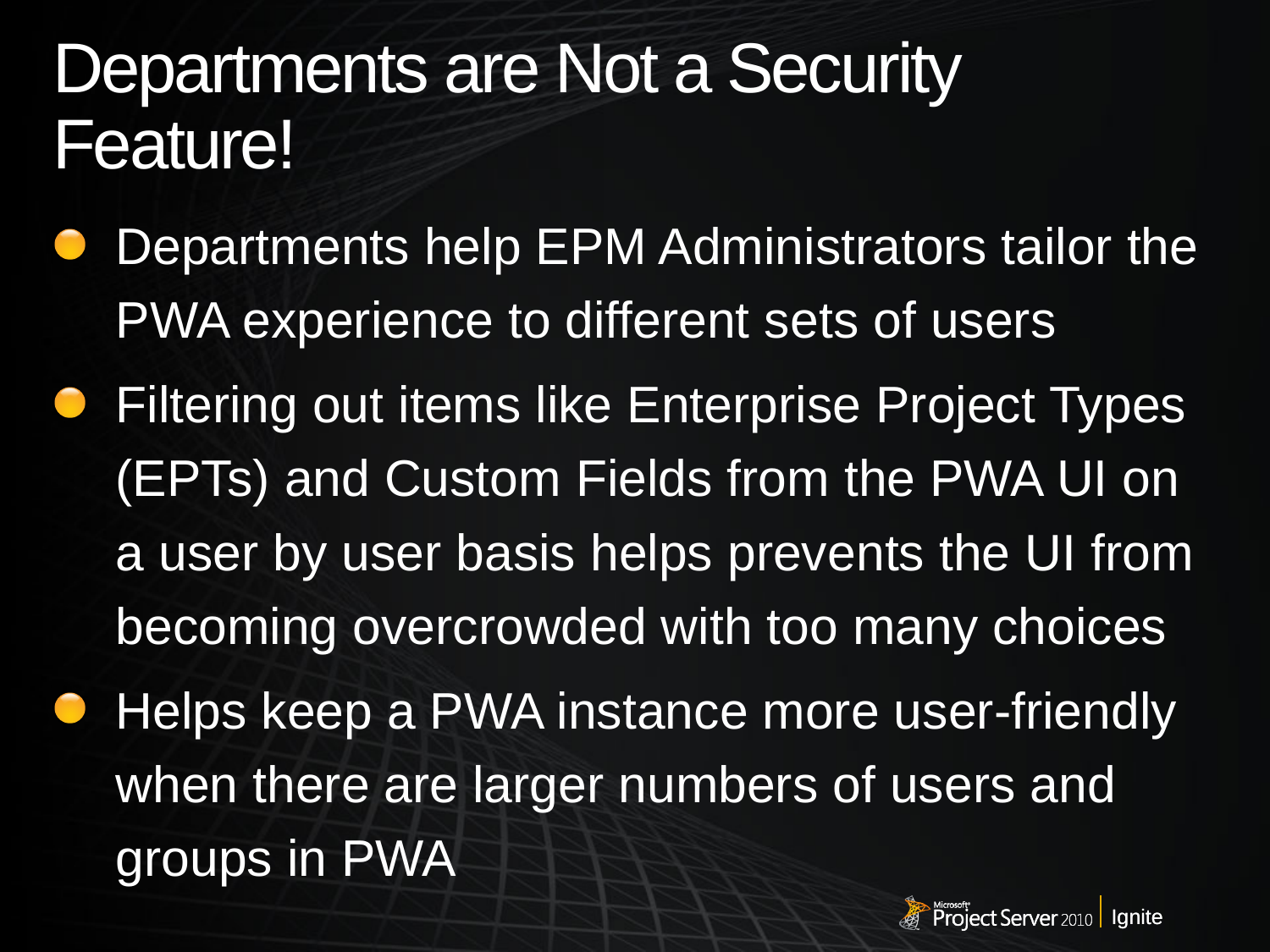

# Departments are Not a Security Feature!
Departments help EPM Administrators tailor the PWA experience to different sets of users
Filtering out items like Enterprise Project Types (EPTs) and Custom Fields from the PWA UI on a user by user basis helps prevents the UI from becoming overcrowded with too many choices
Helps keep a PWA instance more user-friendly when there are larger numbers of users and groups in PWA